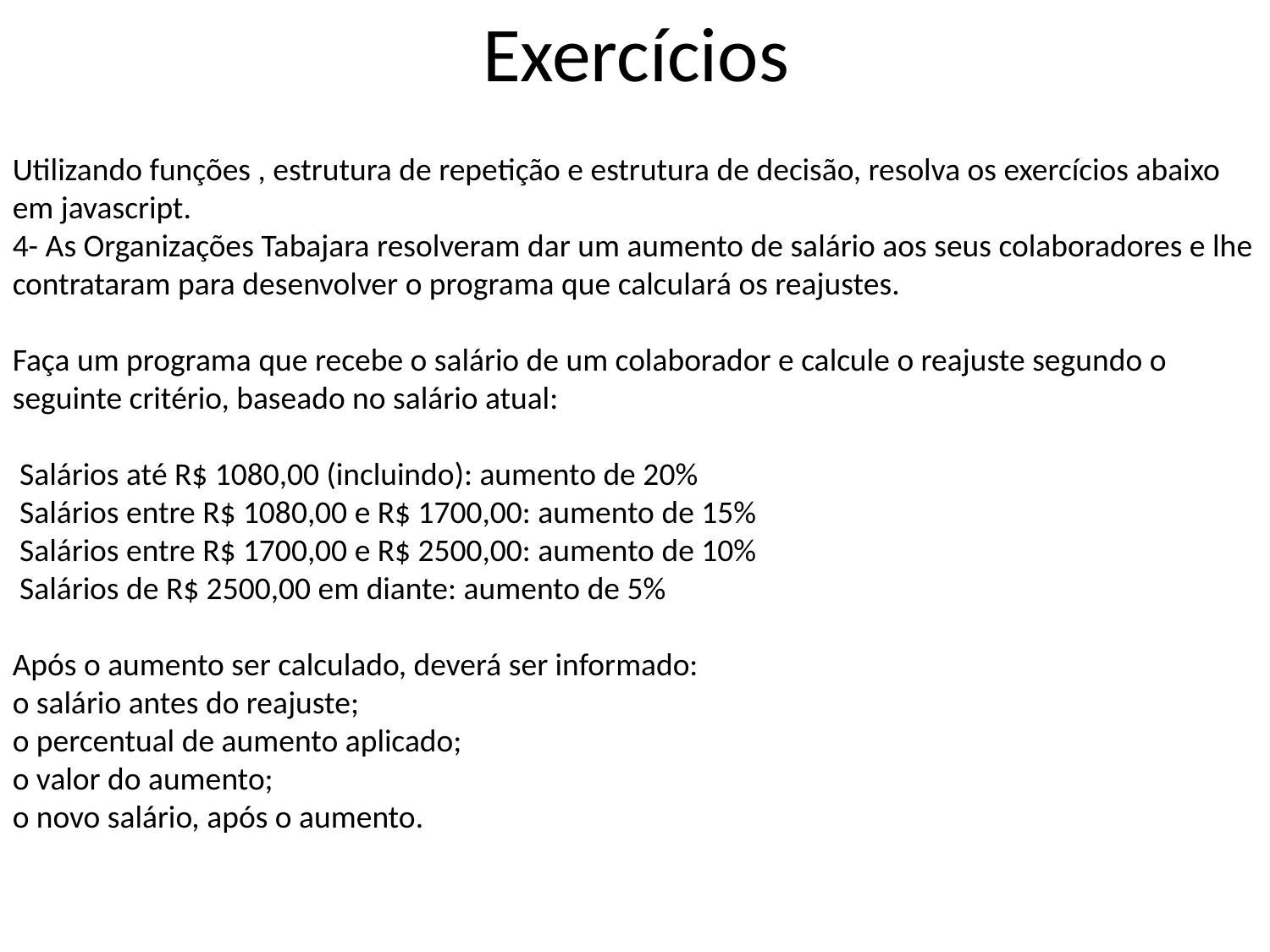

# Exercícios
Utilizando funções , estrutura de repetição e estrutura de decisão, resolva os exercícios abaixo em javascript.
4- As Organizações Tabajara resolveram dar um aumento de salário aos seus colaboradores e lhe contrataram para desenvolver o programa que calculará os reajustes.

Faça um programa que recebe o salário de um colaborador e calcule o reajuste segundo o seguinte critério, baseado no salário atual:

 Salários até R$ 1080,00 (incluindo): aumento de 20%
 Salários entre R$ 1080,00 e R$ 1700,00: aumento de 15%
 Salários entre R$ 1700,00 e R$ 2500,00: aumento de 10%
 Salários de R$ 2500,00 em diante: aumento de 5%

Após o aumento ser calculado, deverá ser informado:
o salário antes do reajuste;
o percentual de aumento aplicado;
o valor do aumento;
o novo salário, após o aumento.